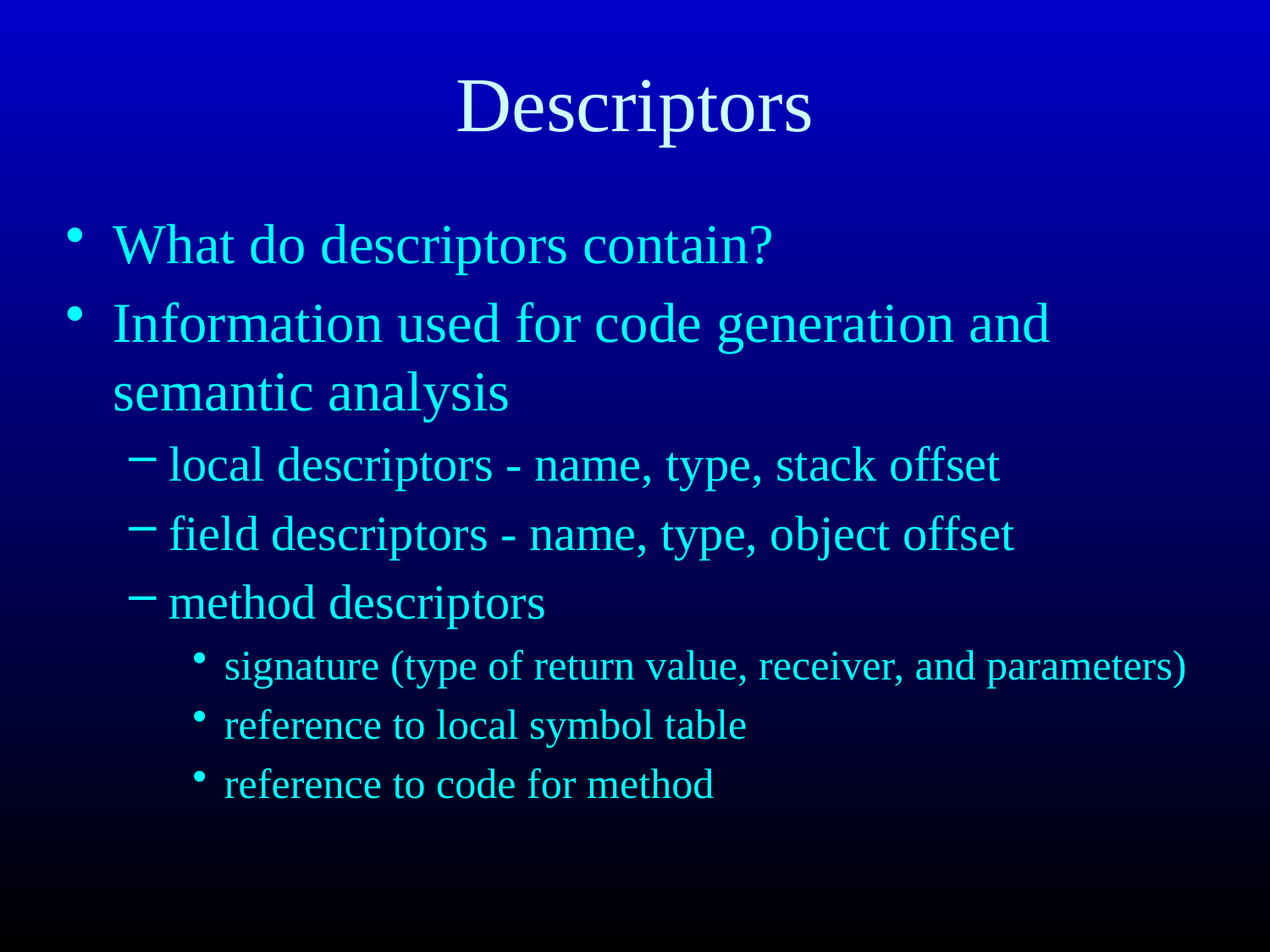

# Descriptors
What do descriptors contain?
Information used for code generation and semantic analysis
local descriptors - name, type, stack offset
field descriptors - name, type, object offset
method descriptors
signature (type of return value, receiver, and parameters)
reference to local symbol table
reference to code for method